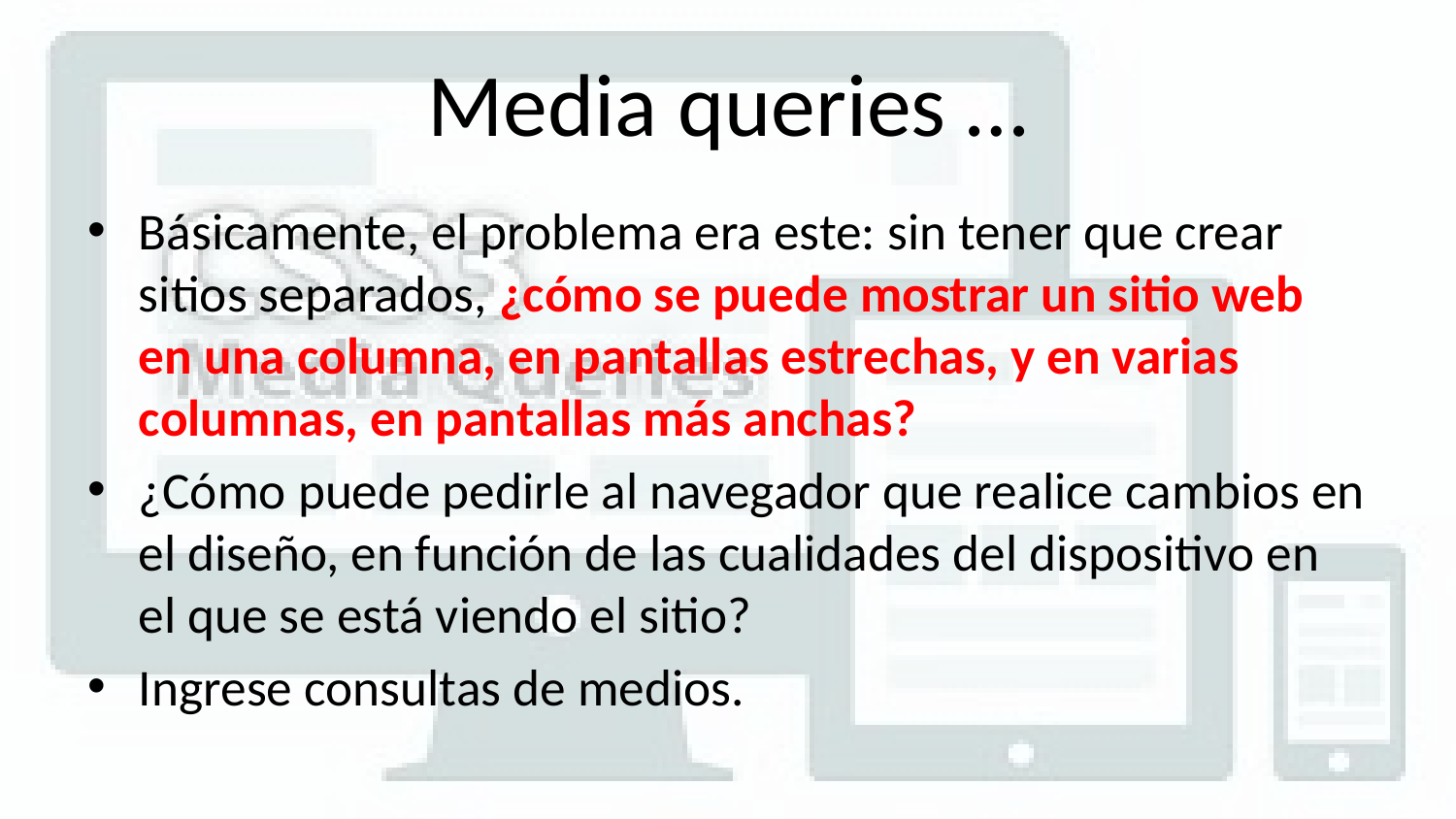

# Media queries …
Básicamente, el problema era este: sin tener que crear sitios separados, ¿cómo se puede mostrar un sitio web en una columna, en pantallas estrechas, y en varias columnas, en pantallas más anchas?
¿Cómo puede pedirle al navegador que realice cambios en el diseño, en función de las cualidades del dispositivo en el que se está viendo el sitio?
Ingrese consultas de medios.